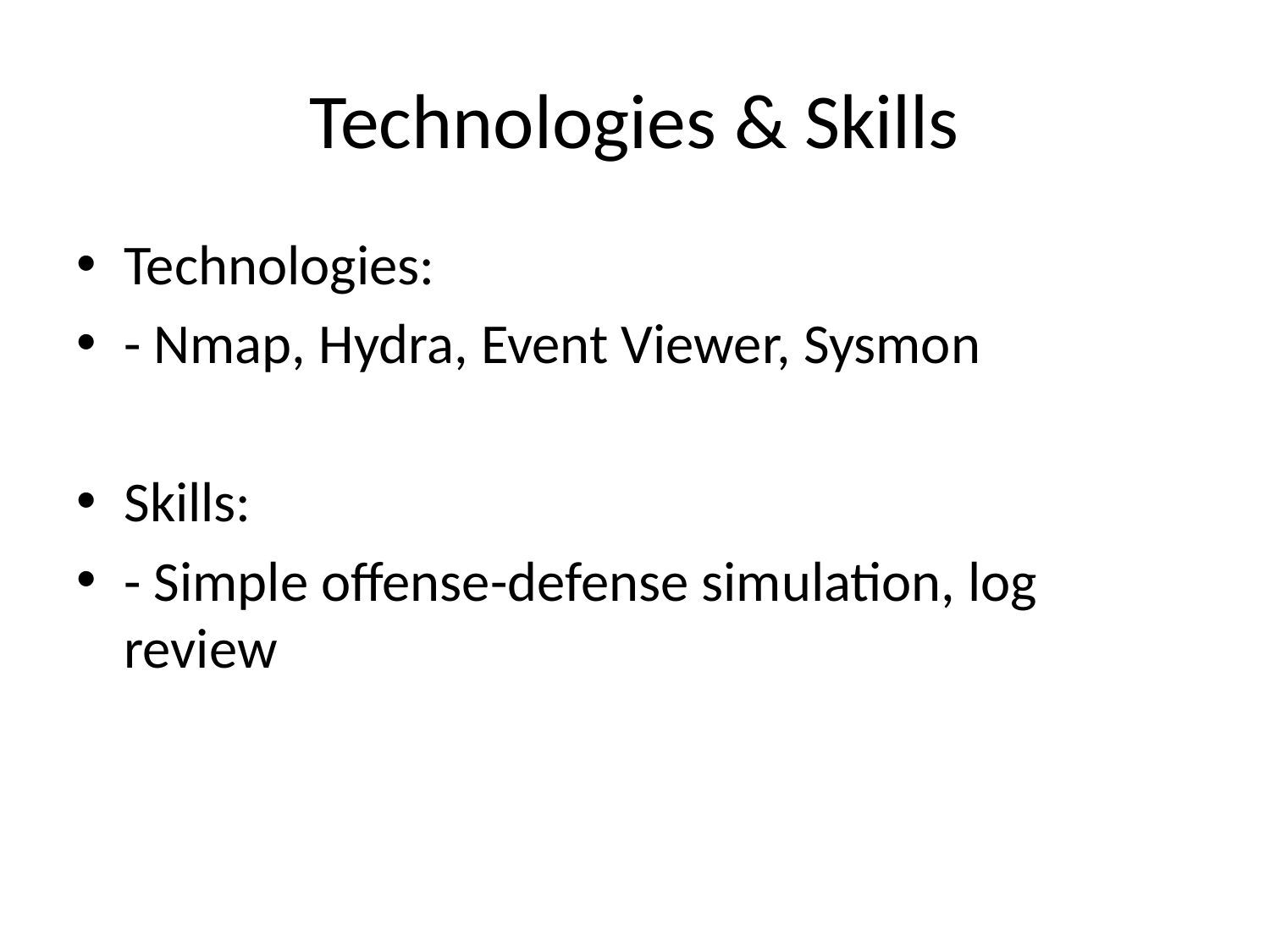

# Technologies & Skills
Technologies:
- Nmap, Hydra, Event Viewer, Sysmon

Skills:
- Simple offense-defense simulation, log review